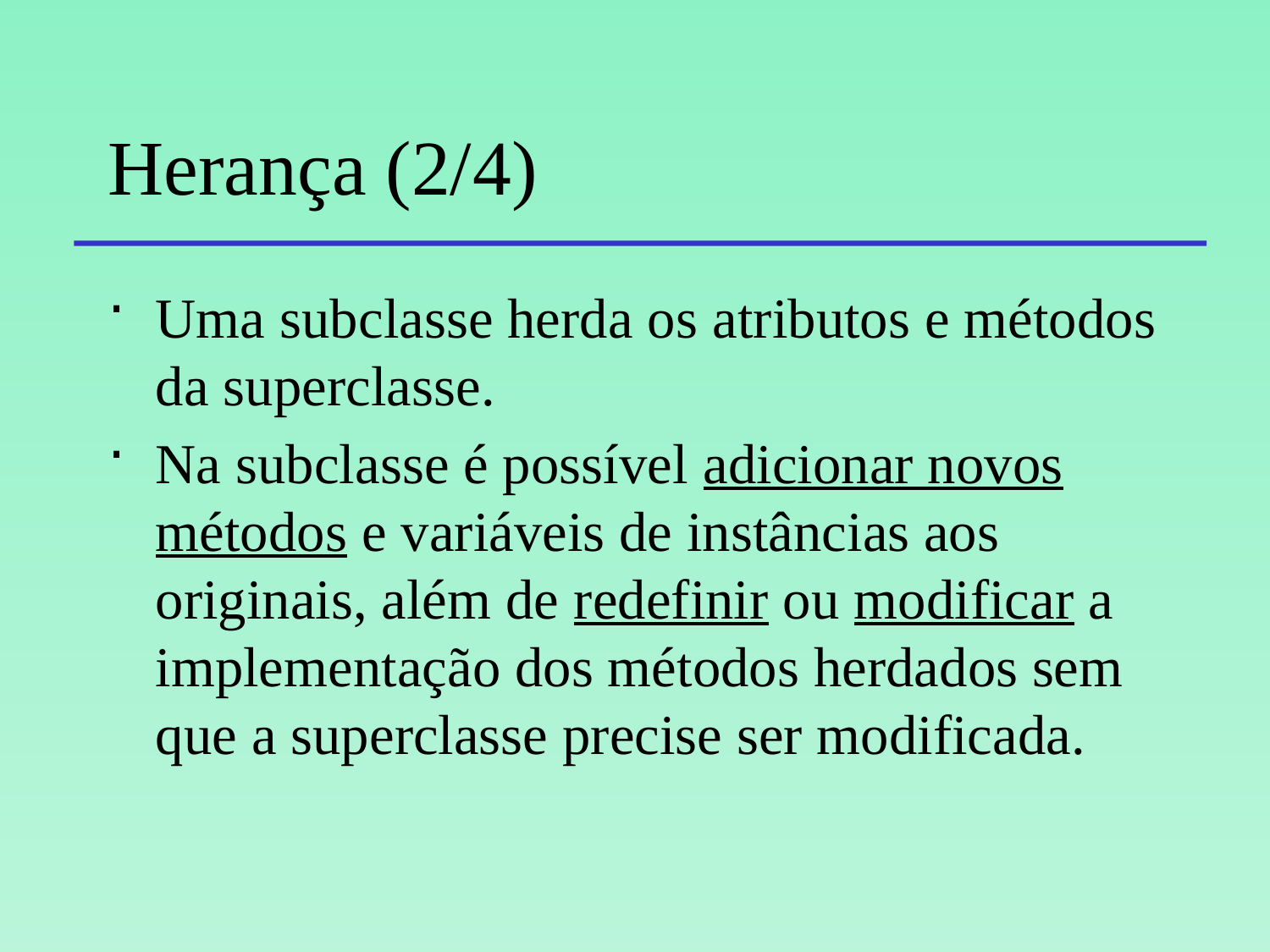

# Herança (2/4)

Uma subclasse herda os atributos e métodos da superclasse.
Na subclasse é possível adicionar novos métodos e variáveis de instâncias aos originais, além de redefinir ou modificar a implementação dos métodos herdados sem que a superclasse precise ser modificada.